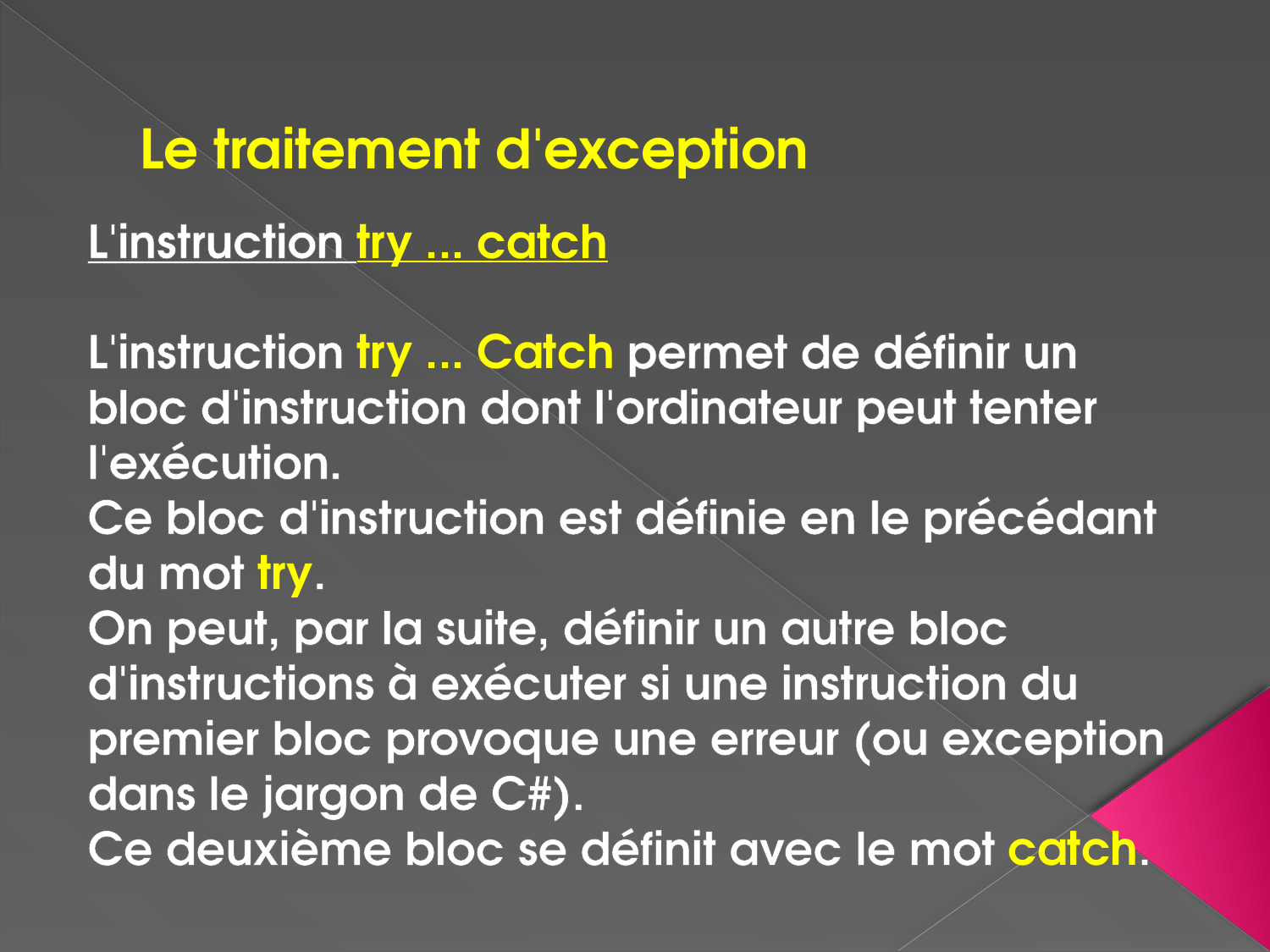

# Le traitement d'exception
L'instruction try ... catch

L'instruction try ... Catch permet de définir un bloc d'instruction dont l'ordinateur peut tenter l'exécution.
Ce bloc d'instruction est définie en le précédant du mot try.
On peut, par la suite, définir un autre bloc d'instructions à exécuter si une instruction du premier bloc provoque une erreur (ou exception dans le jargon de C#).
Ce deuxième bloc se définit avec le mot catch.